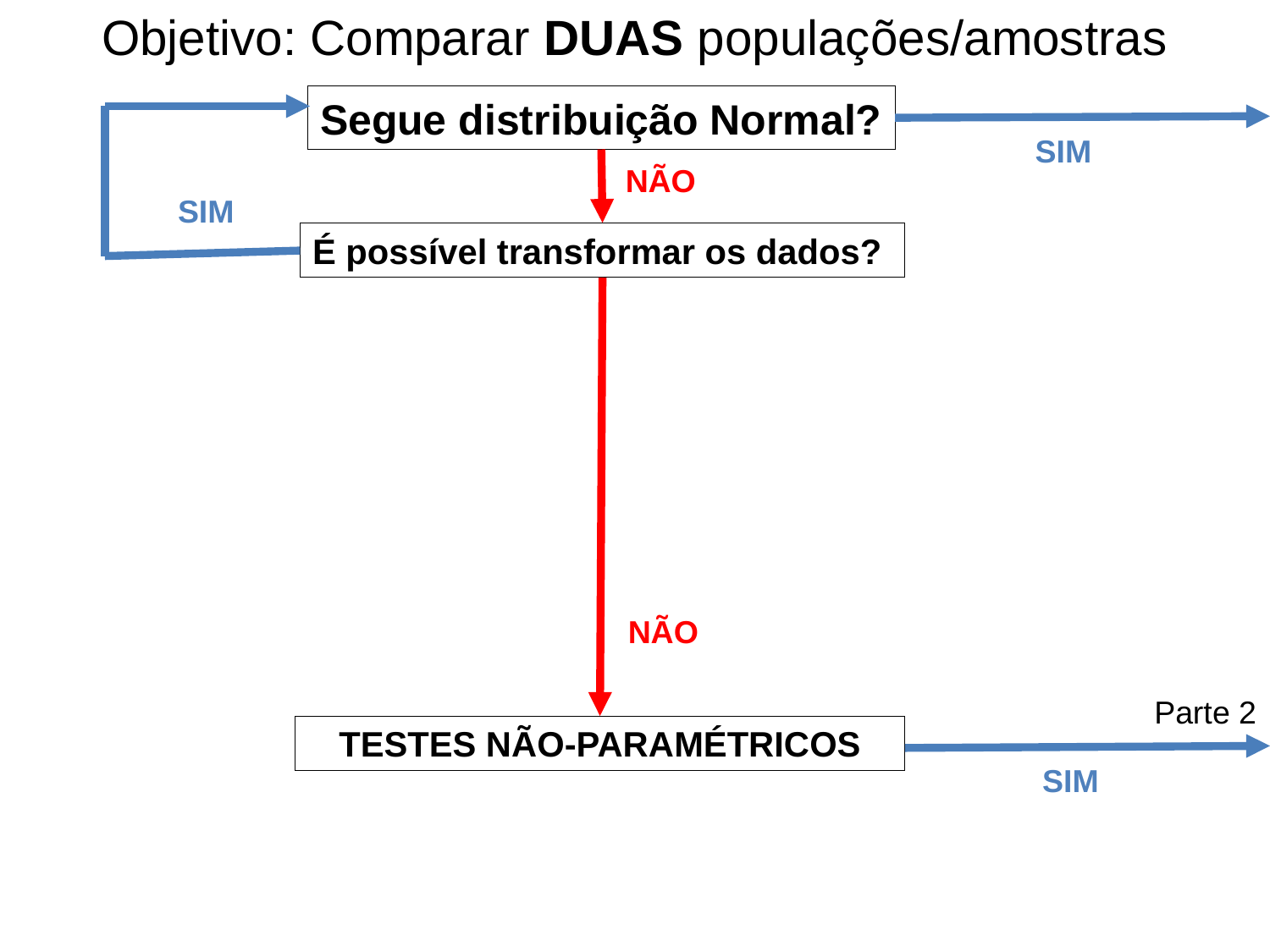

Objetivo: Comparar DUAS populações/amostras
Segue distribuição Normal?
SIM
NÃO
SIM
É possível transformar os dados?
NÃO
Parte 2
TESTES NÃO-PARAMÉTRICOS
SIM